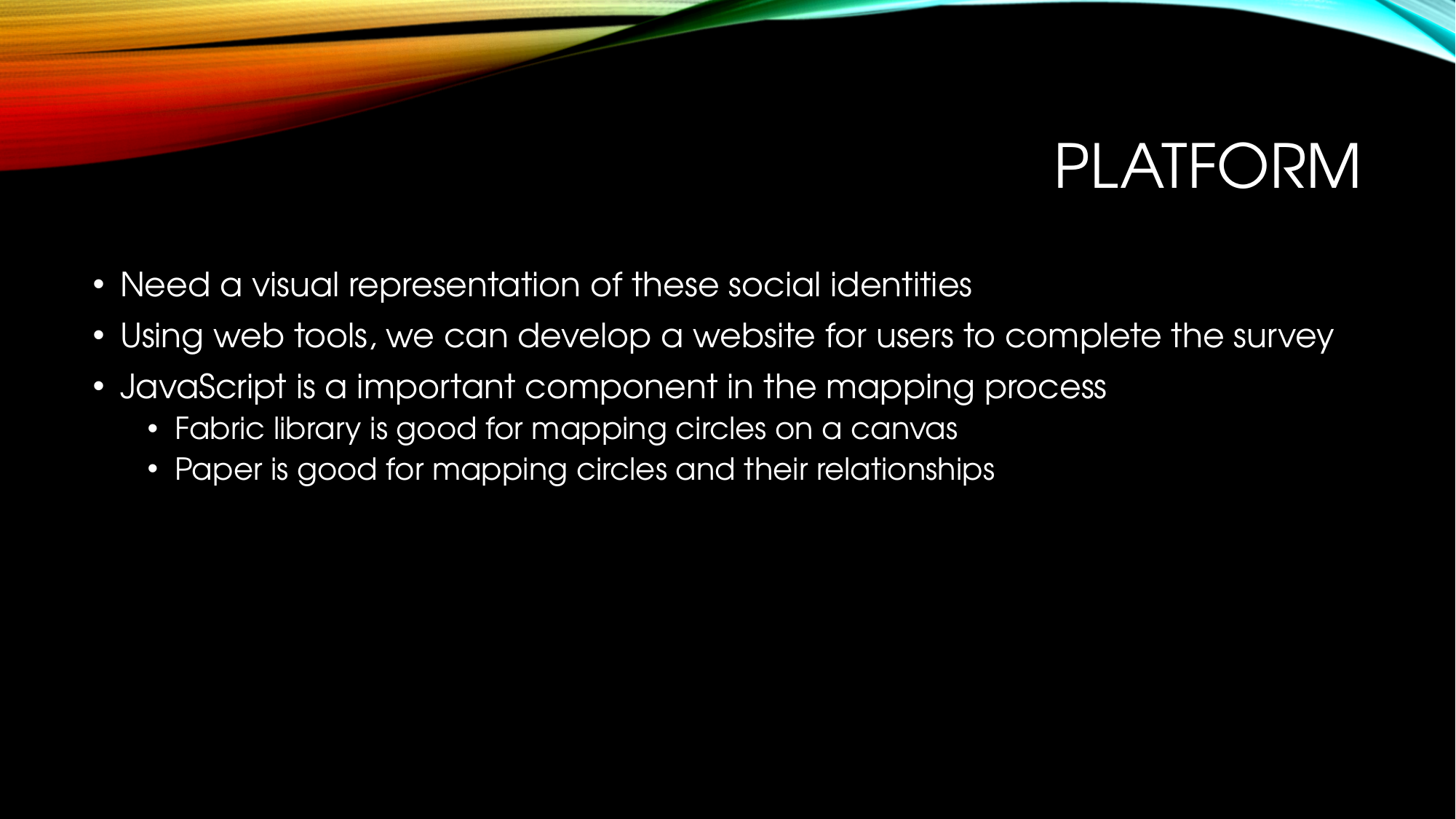

# Platform
Need a visual representation of these social identities
Using web tools, we can develop a website for users to complete the survey
JavaScript is a important component in the mapping process
Fabric library is good for mapping circles on a canvas
Paper is good for mapping circles and their relationships